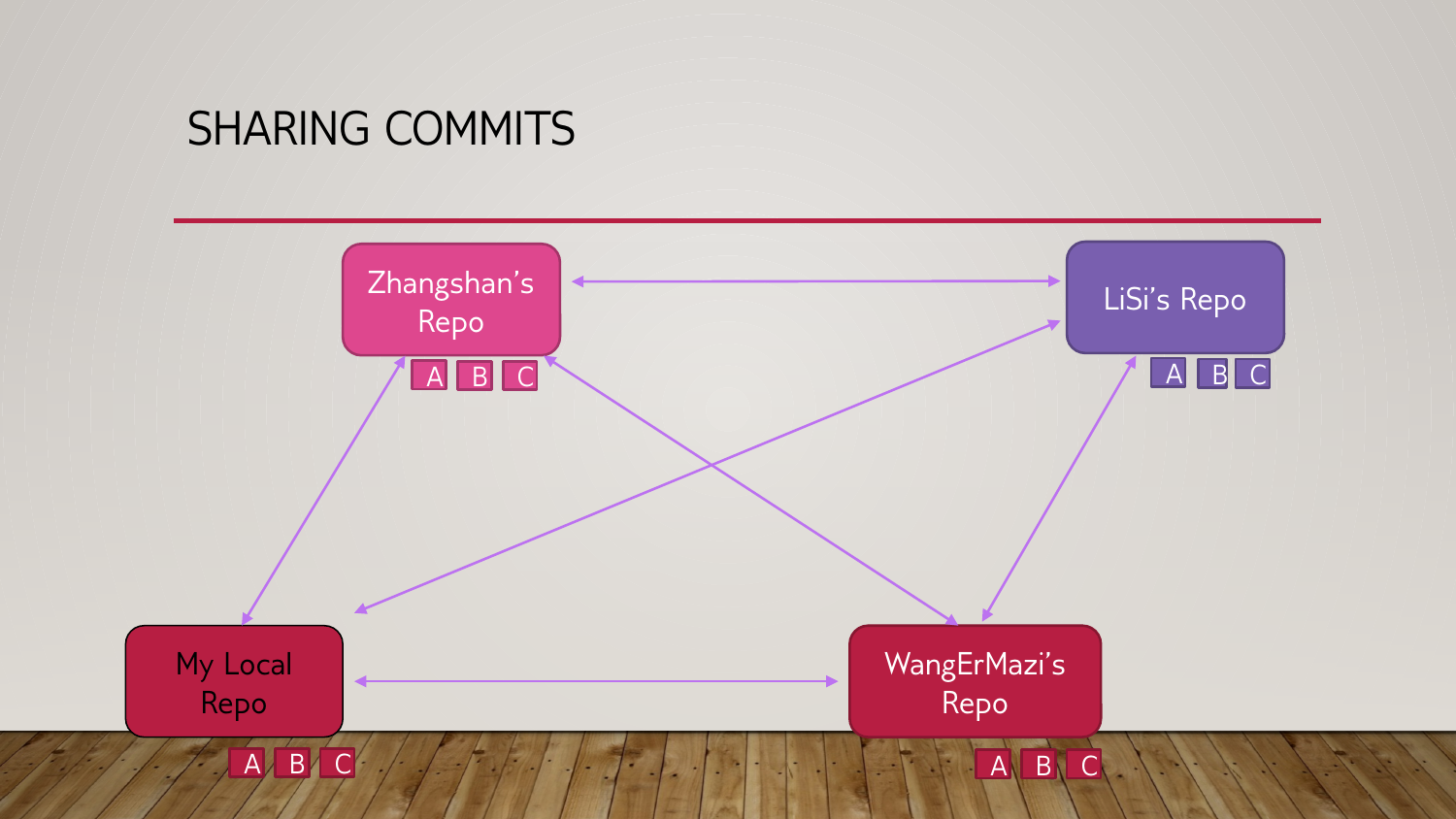

# Sharing commits
LiSi’s Repo
Zhangshan’s Repo
A
C
B
A
B
C
WangErMazi’s Repo
My Local Repo
C
A
B
C
A
B